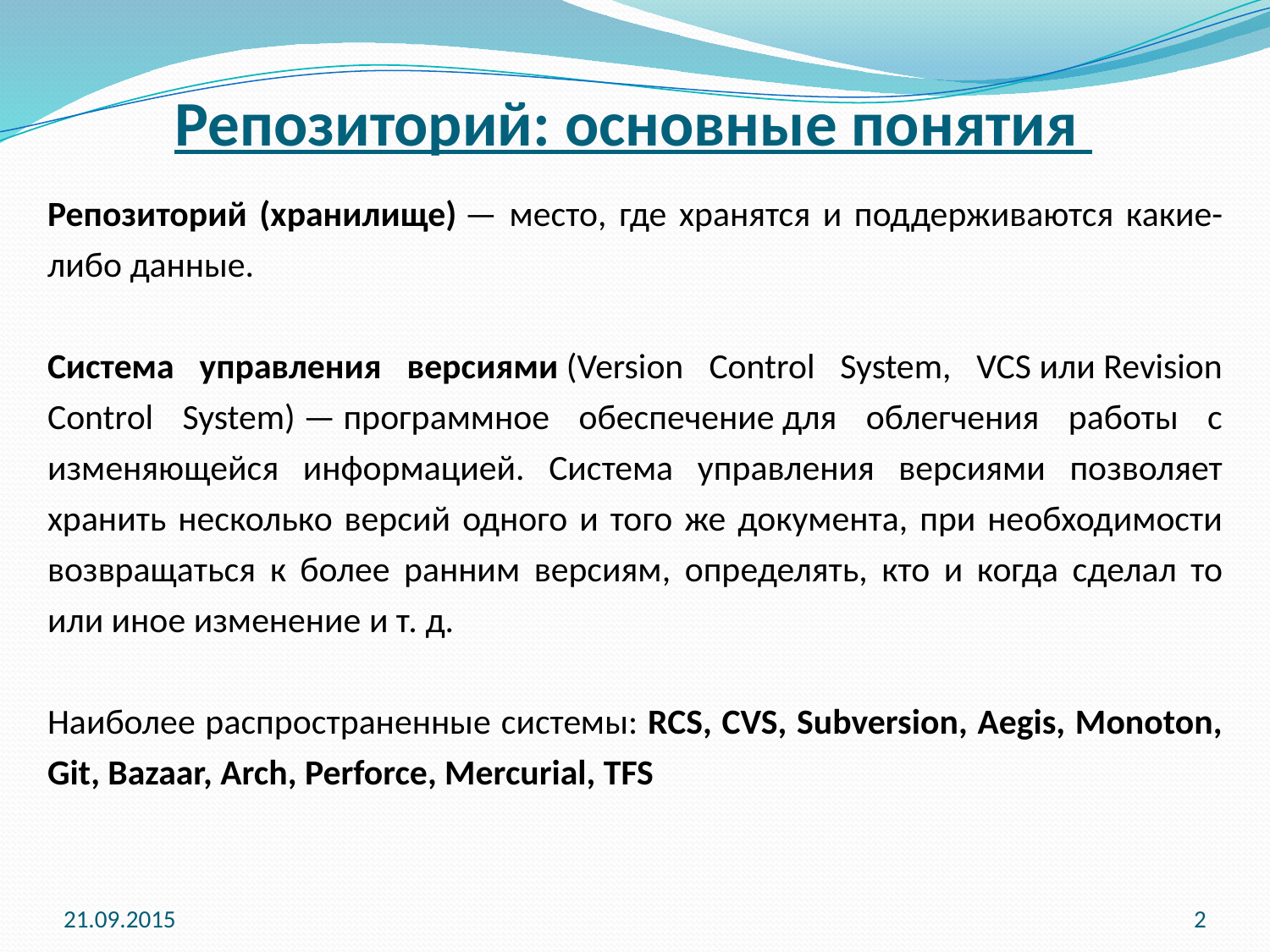

Репозиторий: основные понятия
Репозиторий (хранилище) — место, где хранятся и поддерживаются какие-либо данные.

Система управления версиями (Version Control System, VCS или Revision Control System) — программное обеспечение для облегчения работы с изменяющейся информацией. Система управления версиями позволяет хранить несколько версий одного и того же документа, при необходимости возвращаться к более ранним версиям, определять, кто и когда сделал то или иное изменение и т. д.

Наиболее распространенные системы: RCS, CVS, Subversion, Aegis, Monoton, Git, Bazaar, Arch, Perforce, Mercurial, TFS
21.09.2015
2